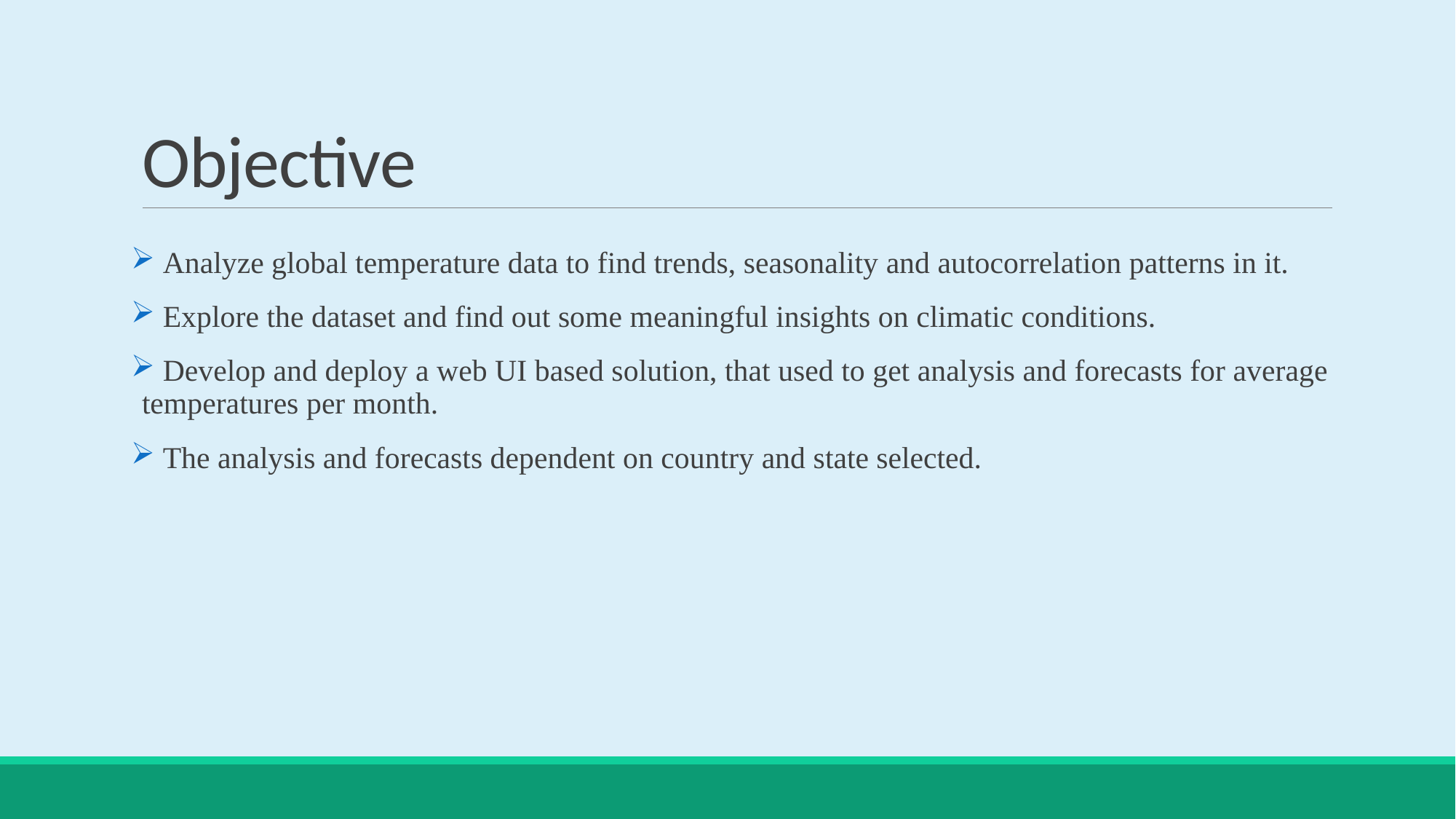

# Objective
 Analyze global temperature data to find trends, seasonality and autocorrelation patterns in it.
 Explore the dataset and find out some meaningful insights on climatic conditions.
 Develop and deploy a web UI based solution, that used to get analysis and forecasts for average temperatures per month.
 The analysis and forecasts dependent on country and state selected.